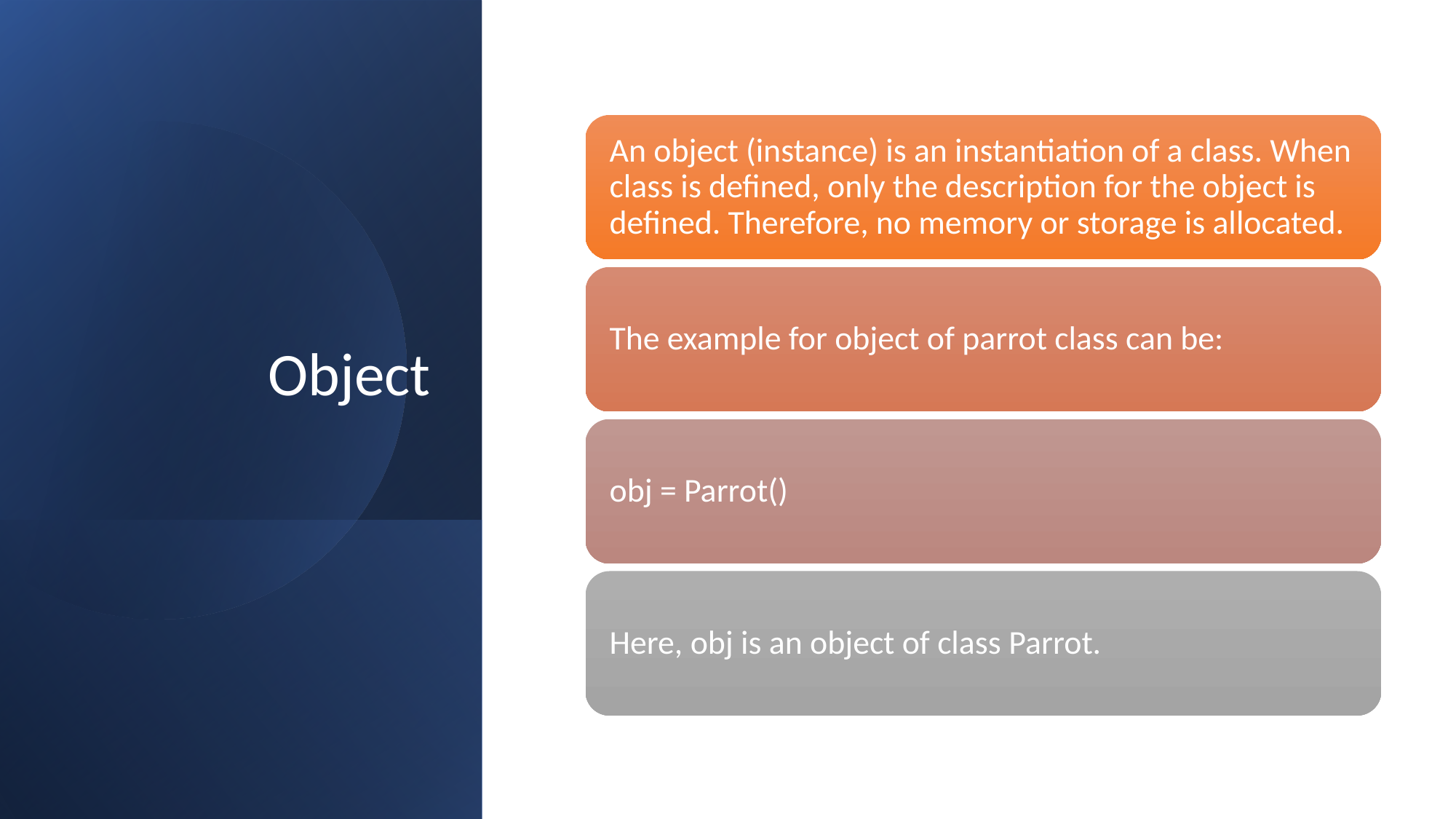

An object (instance) is an instantiation of a class. When class is defined, only the description for the object is defined. Therefore, no memory or storage is allocated.
The example for object of parrot class can be:
obj = Parrot()
Here, obj is an object of class Parrot.

# Object